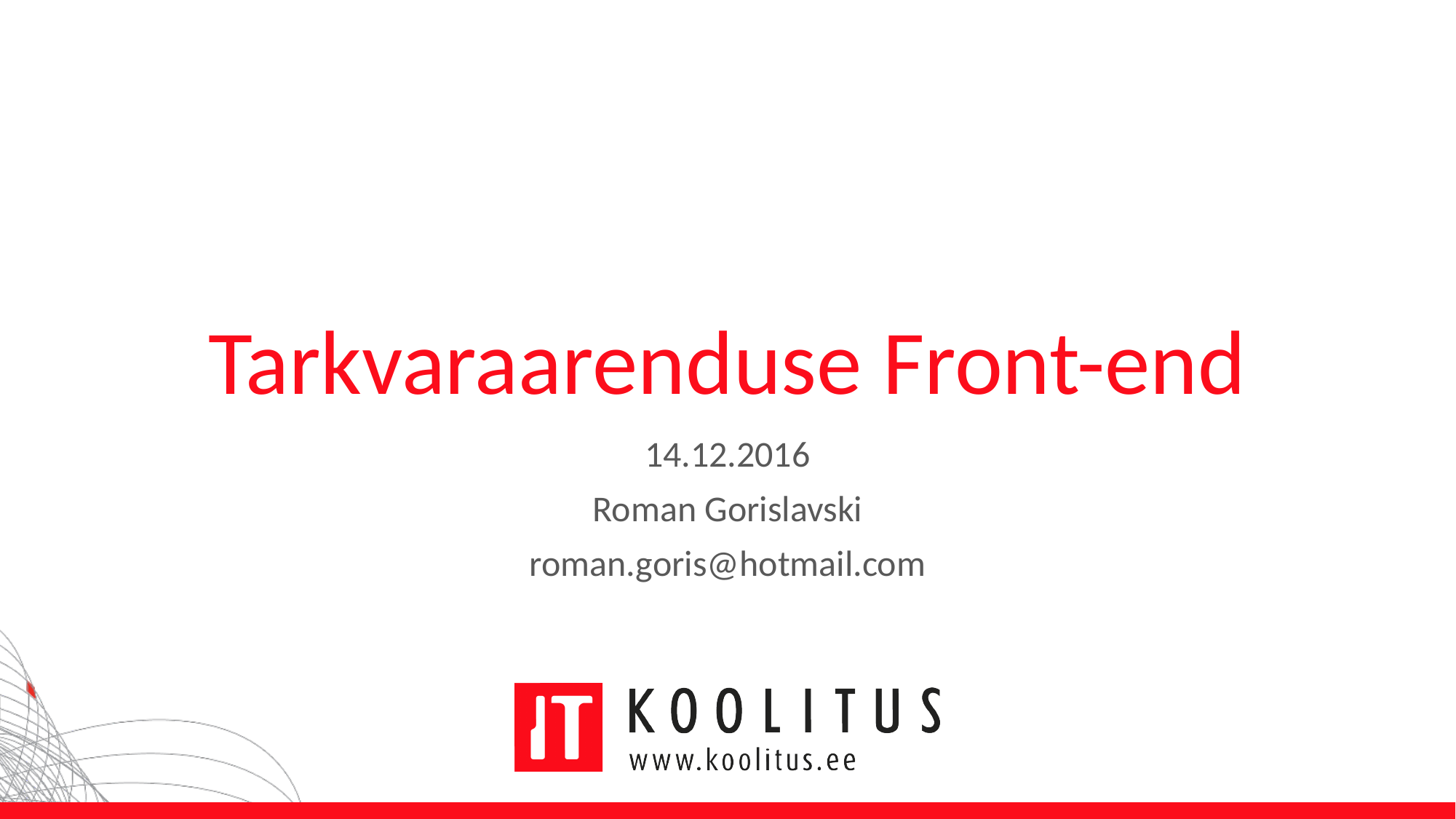

# Tarkvaraarenduse Front-end
14.12.2016
Roman Gorislavski
roman.goris@hotmail.com